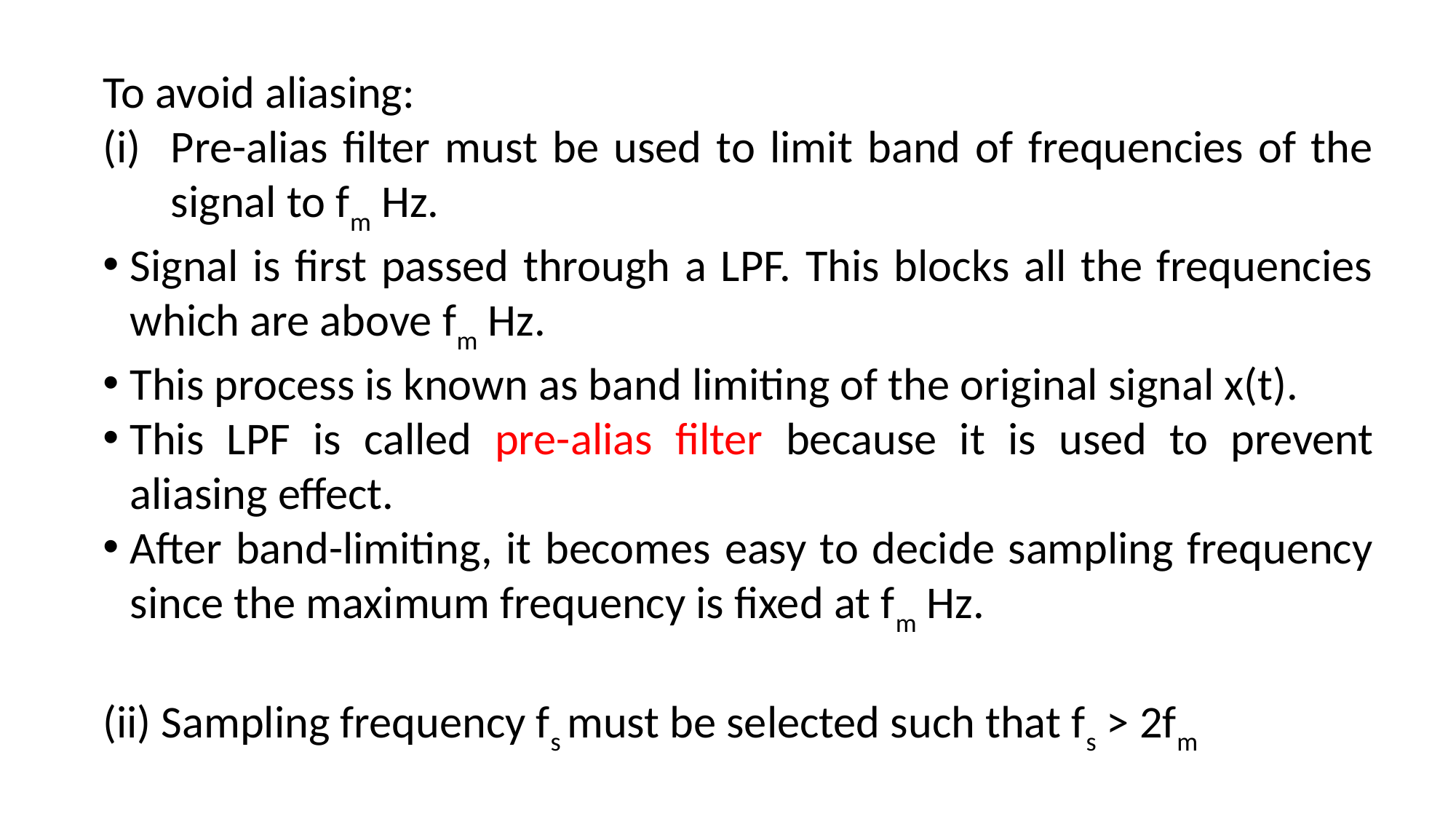

To avoid aliasing:
Pre-alias filter must be used to limit band of frequencies of the signal to fm Hz.
Signal is first passed through a LPF. This blocks all the frequencies which are above fm Hz.
This process is known as band limiting of the original signal x(t).
This LPF is called pre-alias filter because it is used to prevent aliasing effect.
After band-limiting, it becomes easy to decide sampling frequency since the maximum frequency is fixed at fm Hz.

(ii) Sampling frequency fs must be selected such that fs > 2fm